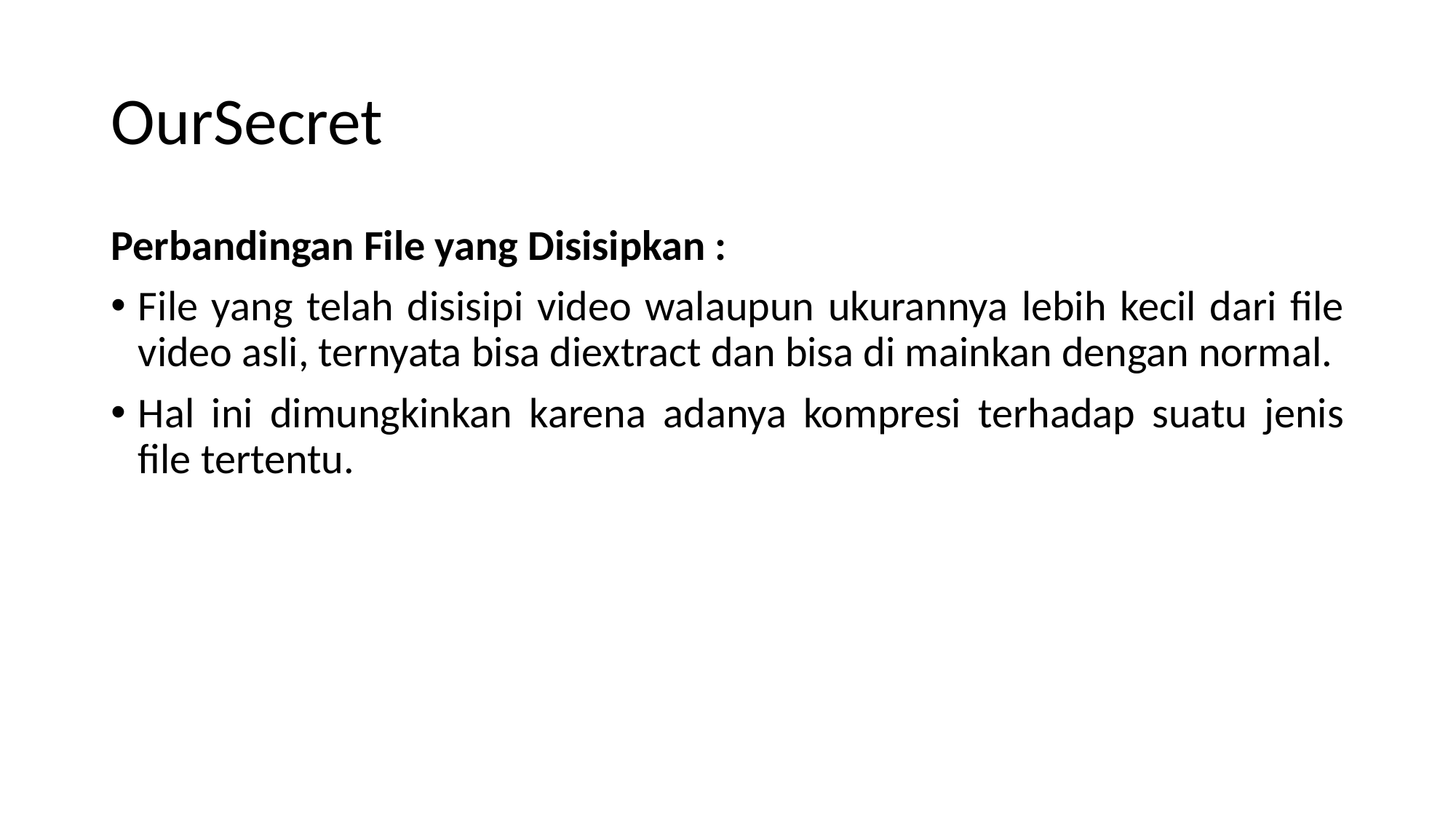

# OurSecret
Perbandingan File yang Disisipkan :
File yang telah disisipi video walaupun ukurannya lebih kecil dari file video asli, ternyata bisa diextract dan bisa di mainkan dengan normal.
Hal ini dimungkinkan karena adanya kompresi terhadap suatu jenis file tertentu.